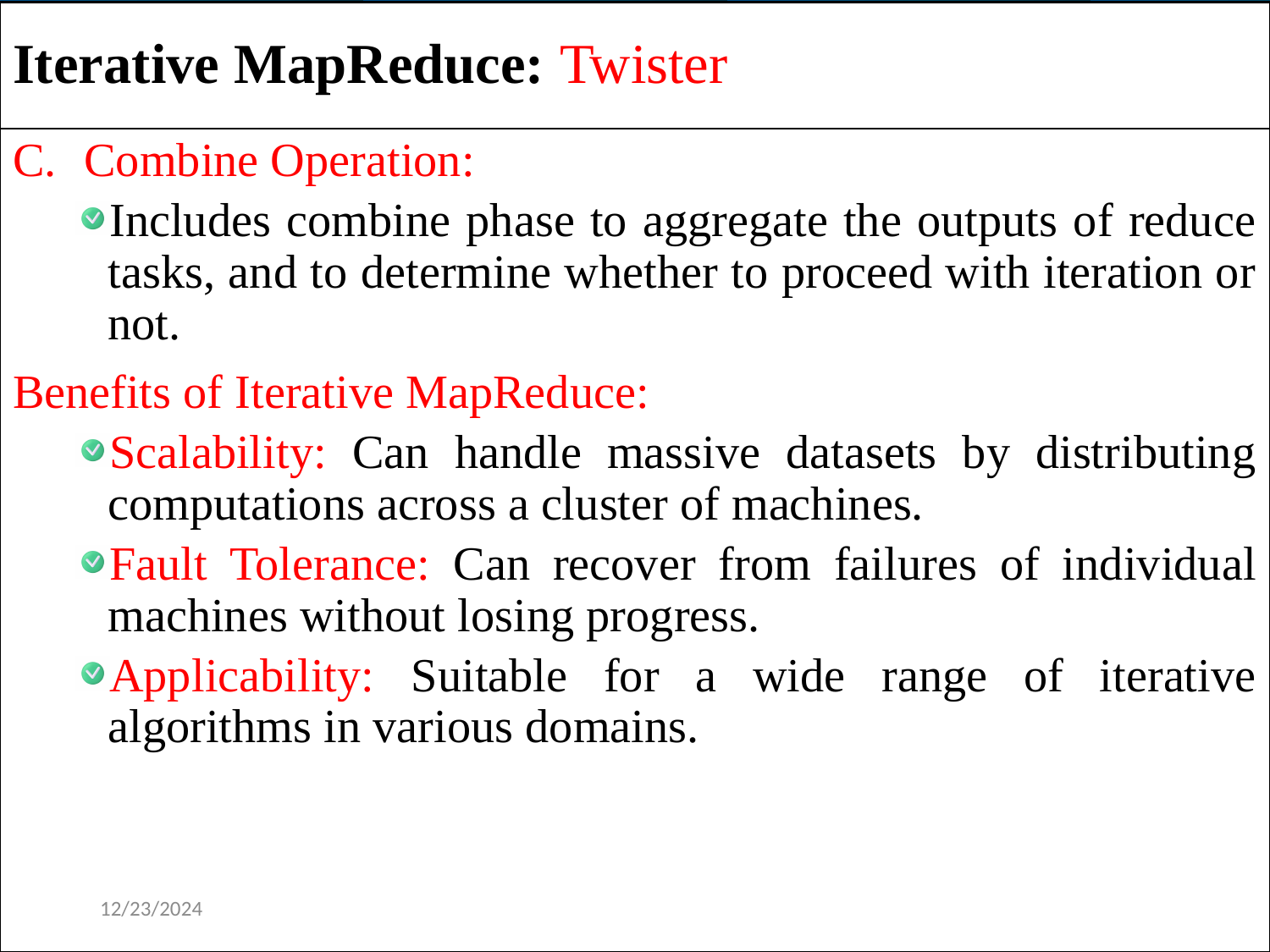

# Iterative MapReduce: Twister
Combine Operation:
Includes combine phase to aggregate the outputs of reduce tasks, and to determine whether to proceed with iteration or not.
Benefits of Iterative MapReduce:
Scalability: Can handle massive datasets by distributing computations across a cluster of machines.
Fault Tolerance: Can recover from failures of individual machines without losing progress.
Applicability: Suitable for a wide range of iterative algorithms in various domains.
12/23/2024
30